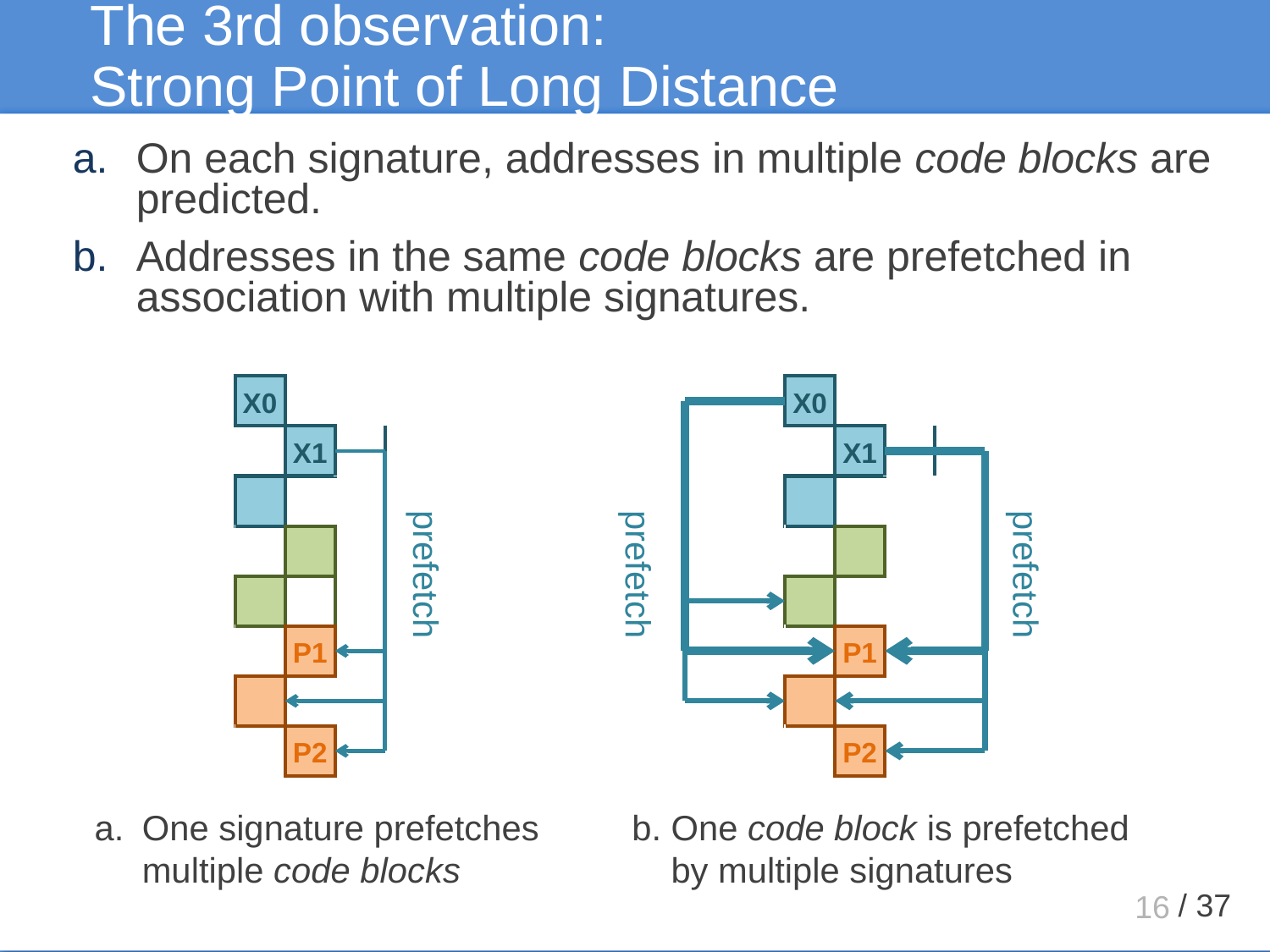

# The 3rd observation: Strong Point of Long Distance
On each signature, addresses in multiple code blocks are predicted.
Addresses in the same code blocks are prefetched in association with multiple signatures.

| X0 |  |  |  |
| --- | --- | --- | --- |
|  | X1 |  |  |
|  |  |  |  |
|  |  |  |  |
|  |  |  |  |
|  | P1 |  |  |
|  |  |  |  |
|  | P2 |  |  |
| X0 |  |  |  |
| --- | --- | --- | --- |
|  | X1 |  |  |
|  |  |  |  |
|  |  |  |  |
|  |  |  |  |
|  | P1 |  |  |
|  |  |  |  |
|  | P2 |  |  |
prefetch
prefetch
prefetch
One signature prefetches
multiple code blocks
b. One code block is prefetched
    by multiple signatures
16